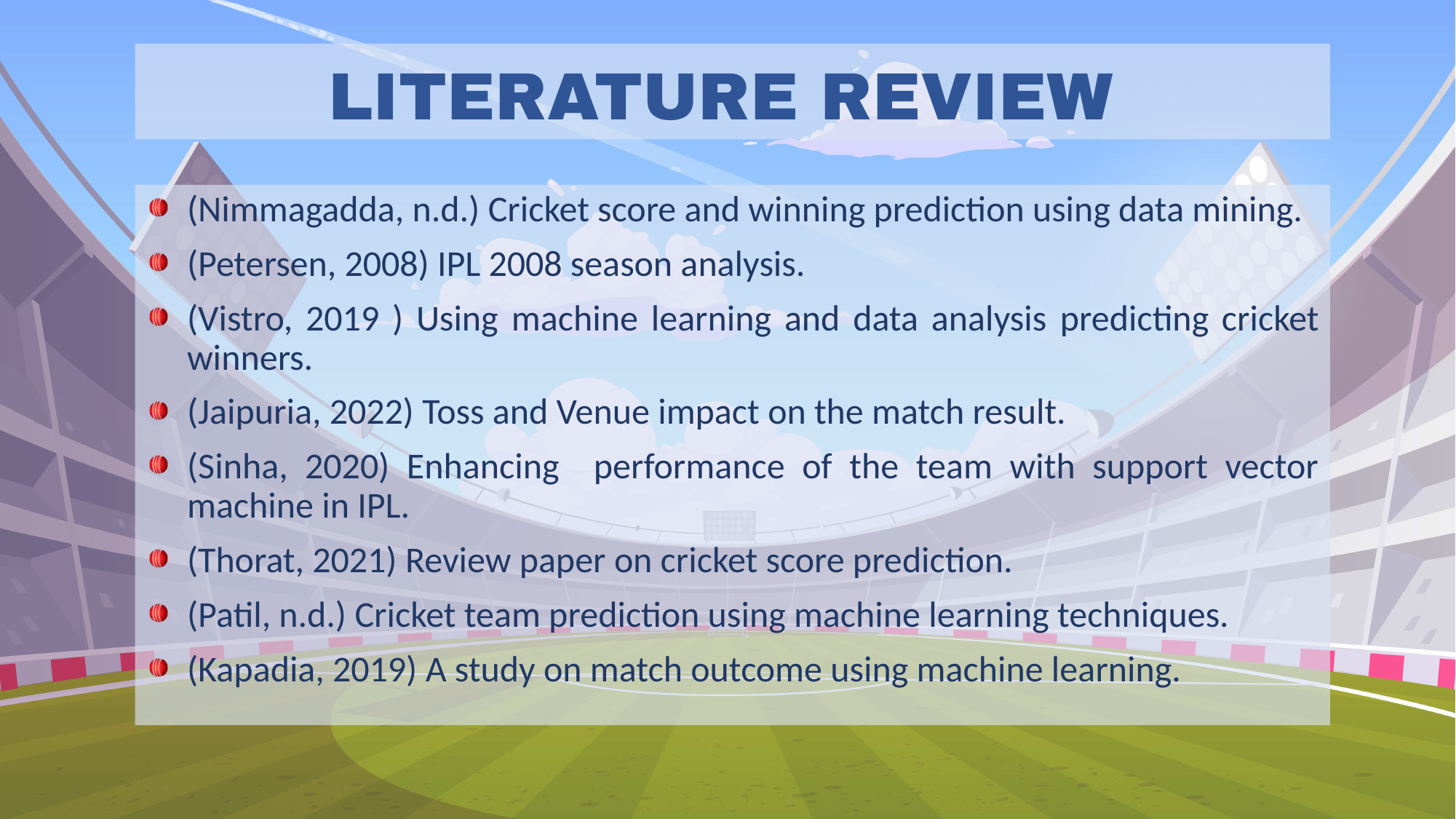

LITERATURE REVIEW
(Nimmagadda, n.d.) Cricket score and winning prediction using data mining.
(Petersen, 2008) IPL 2008 season analysis.
(Vistro, 2019 ) Using machine learning and data analysis predicting cricket winners.
(Jaipuria, 2022) Toss and Venue impact on the match result.
(Sinha, 2020) Enhancing  performance of the team with support vector machine in IPL.
(Thorat, 2021) Review paper on cricket score prediction.
(Patil, n.d.) Cricket team prediction using machine learning techniques.
(Kapadia, 2019) A study on match outcome using machine learning.